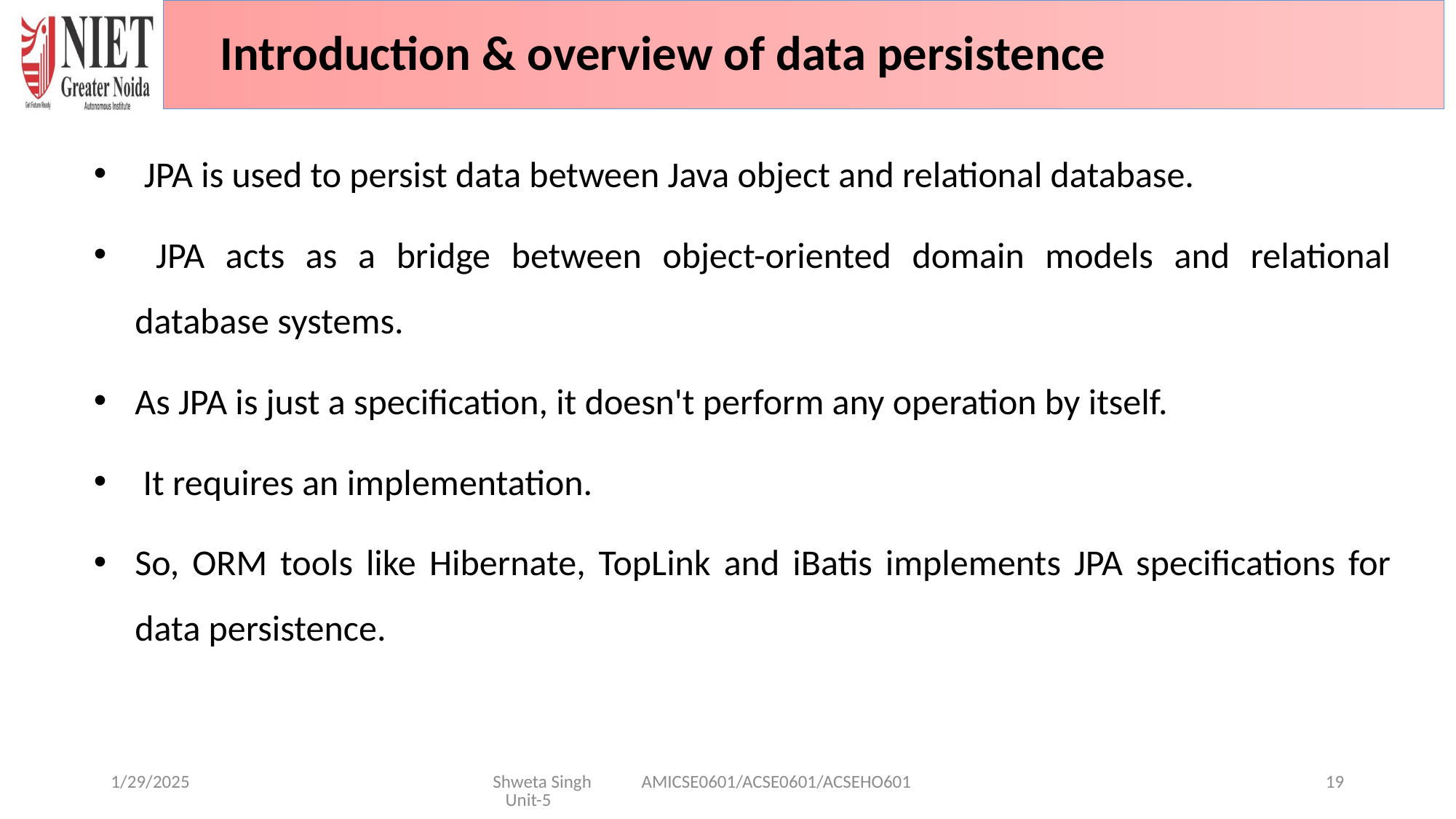

Introduction & overview of data persistence
 JPA is used to persist data between Java object and relational database.
 JPA acts as a bridge between object-oriented domain models and relational database systems.
As JPA is just a specification, it doesn't perform any operation by itself.
 It requires an implementation.
So, ORM tools like Hibernate, TopLink and iBatis implements JPA specifications for data persistence.

1/29/2025
Shweta Singh            AMICSE0601/ACSE0601/ACSEHO601               Unit-5
19